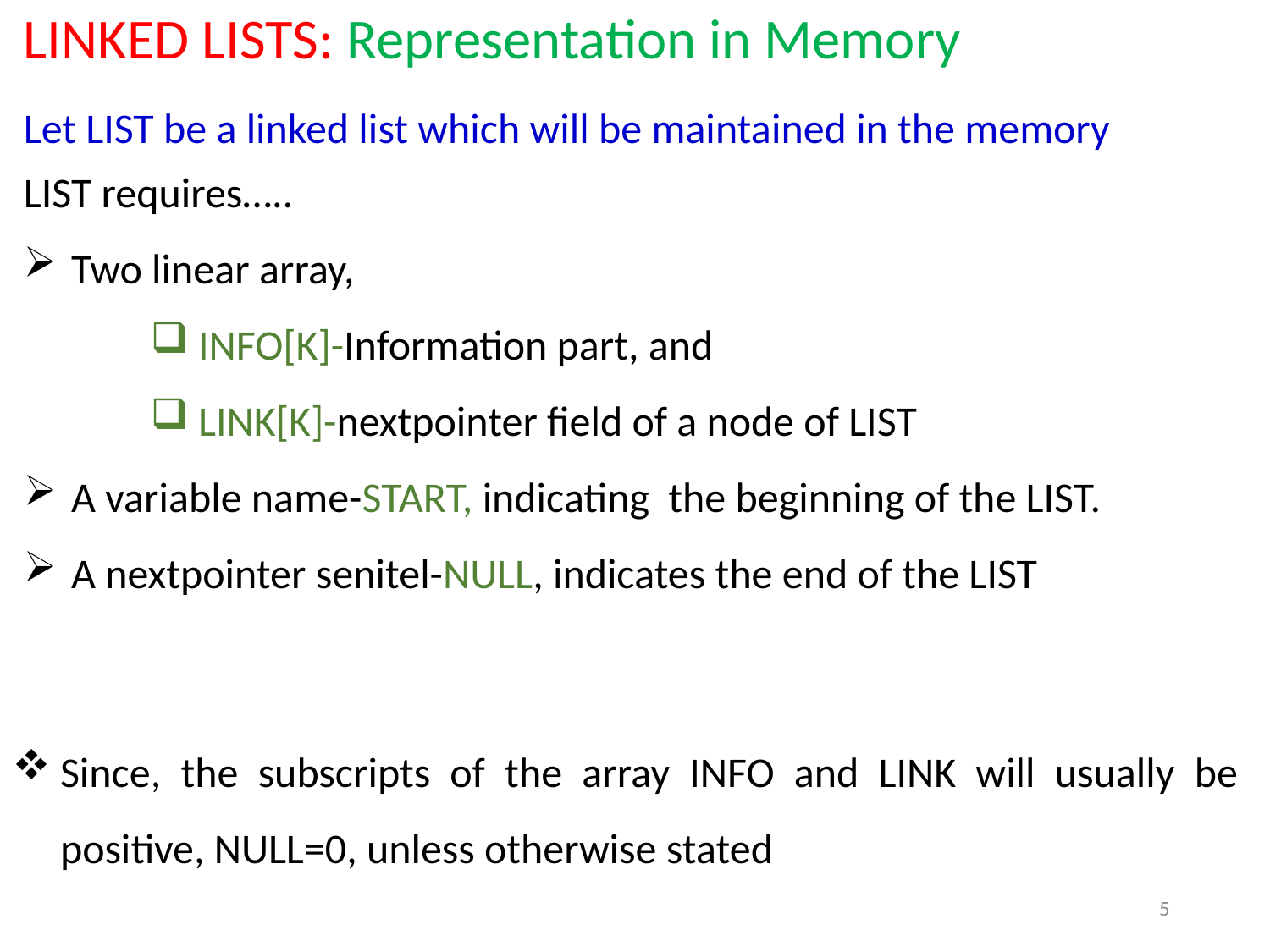

LINKED LISTS: Representation in Memory
Let LIST be a linked list which will be maintained in the memory
LIST requires…..
Two linear array,
INFO[K]-Information part, and
LINK[K]-nextpointer field of a node of LIST
A variable name-START, indicating  the beginning of the LIST.
A nextpointer senitel-NULL, indicates the end of the LIST
Since, the subscripts of the array INFO and LINK will usually be positive, NULL=0, unless otherwise stated
5